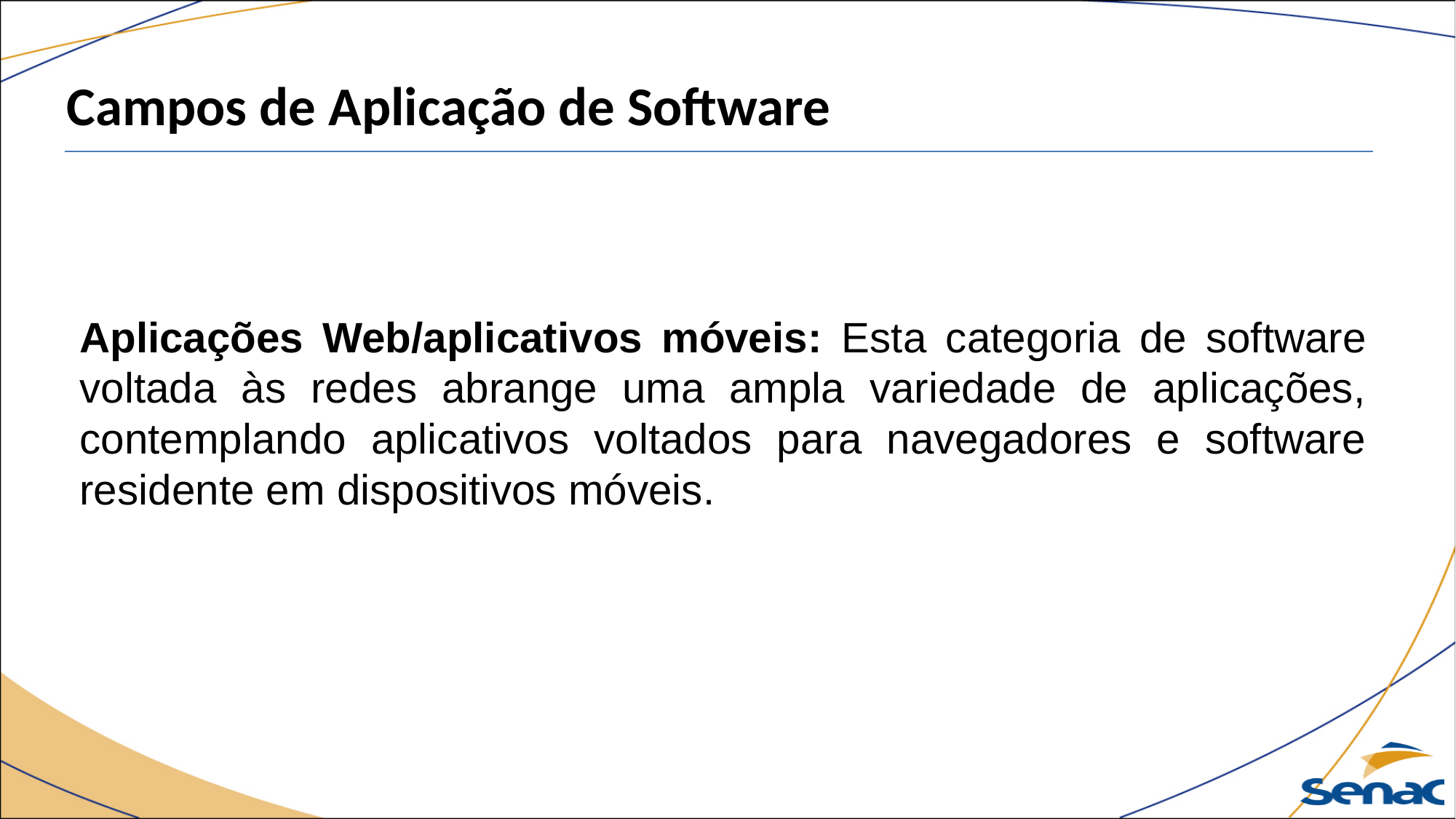

Campos de Aplicação de Software
Aplicações Web/aplicativos móveis: Esta categoria de software voltada às redes abrange uma ampla variedade de aplicações, contemplando aplicativos voltados para navegadores e software residente em dispositivos móveis.